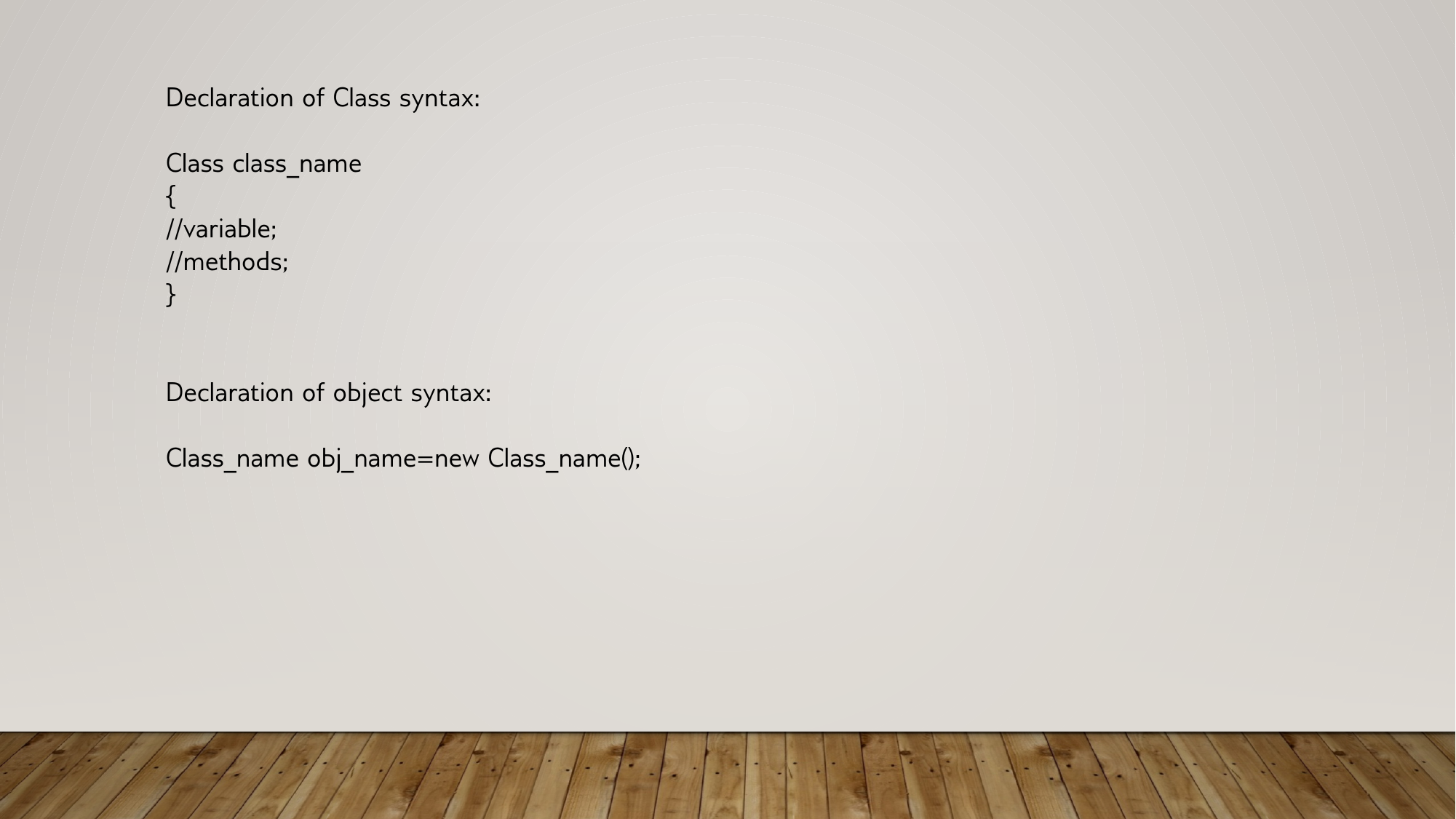

Declaration of Class syntax:

Class class_name
{
//variable;
//methods;
}

Declaration of object syntax:

Class_name obj_name=new Class_name();